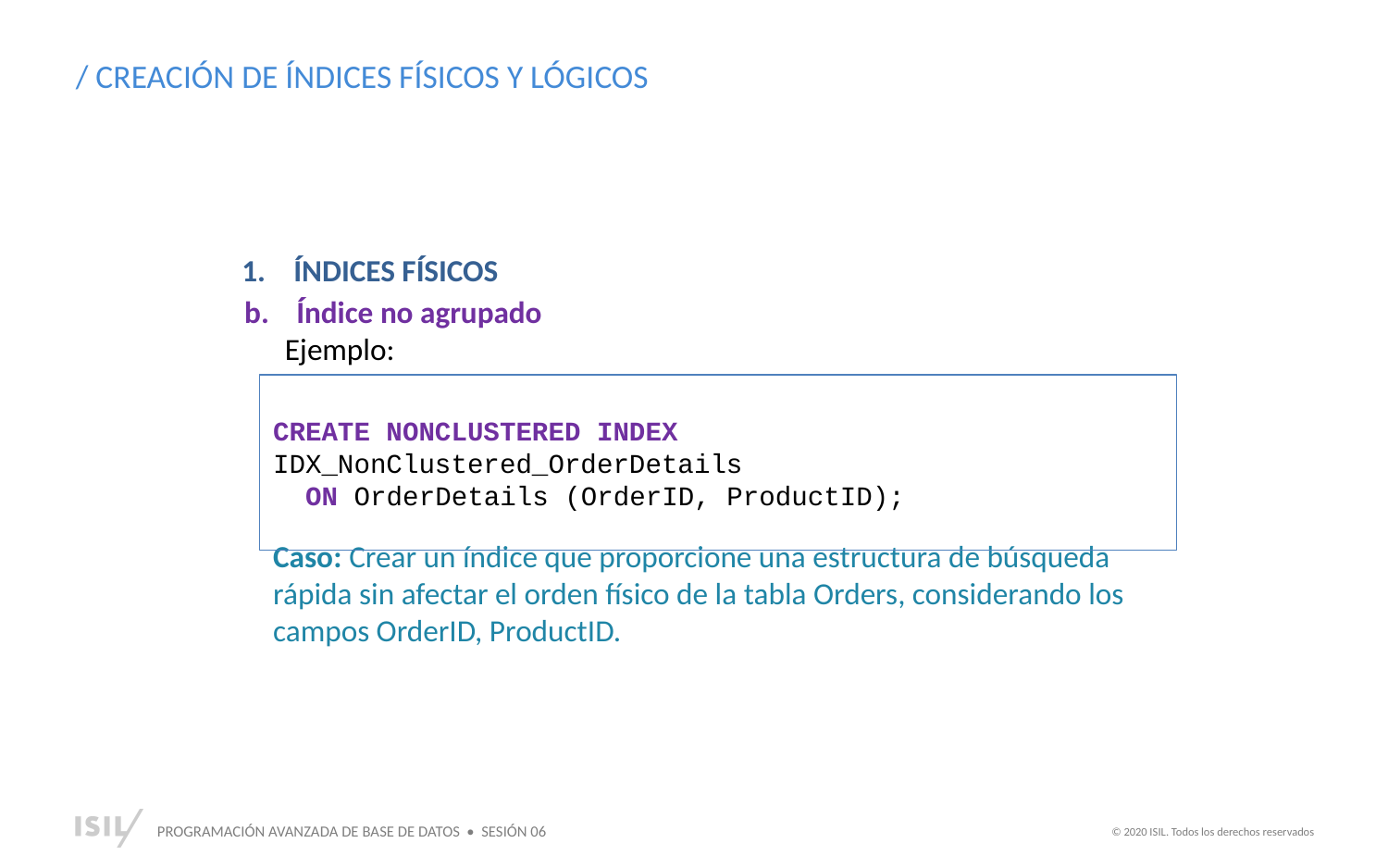

/ CREACIÓN DE ÍNDICES FÍSICOS Y LÓGICOS
ÍNDICES FÍSICOS
Índice no agrupado
Ejemplo:

CREATE NONCLUSTERED INDEX IDX_NonClustered_OrderDetails
  ON OrderDetails (OrderID, ProductID);

Caso: Crear un índice que proporcione una estructura de búsqueda rápida sin afectar el orden físico de la tabla Orders, considerando los campos OrderID, ProductID.